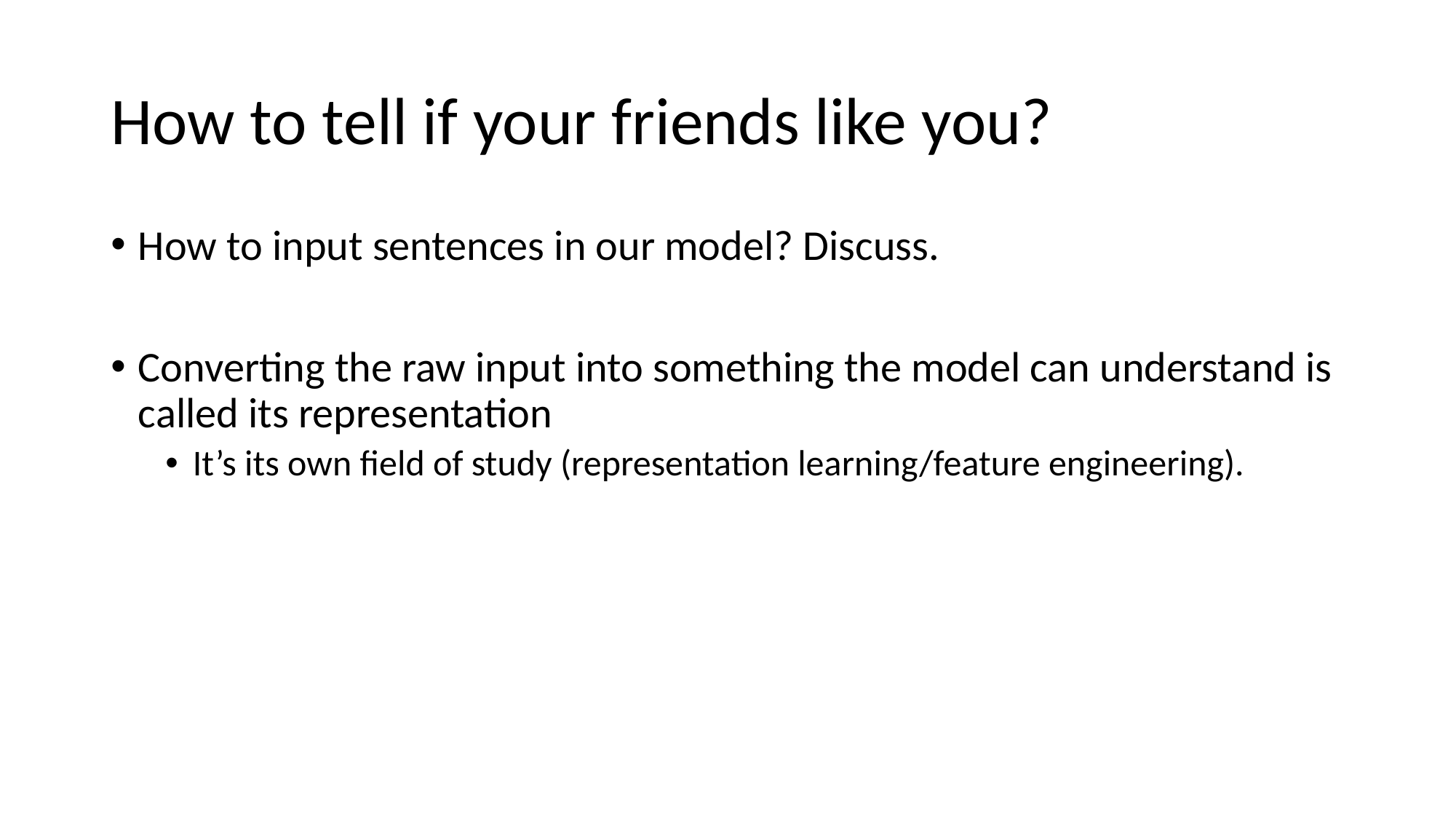

# How to tell if your friends like you?
How to input sentences in our model? Discuss.

Converting the raw input into something the model can understand is called its representation
It’s its own field of study (representation learning/feature engineering).